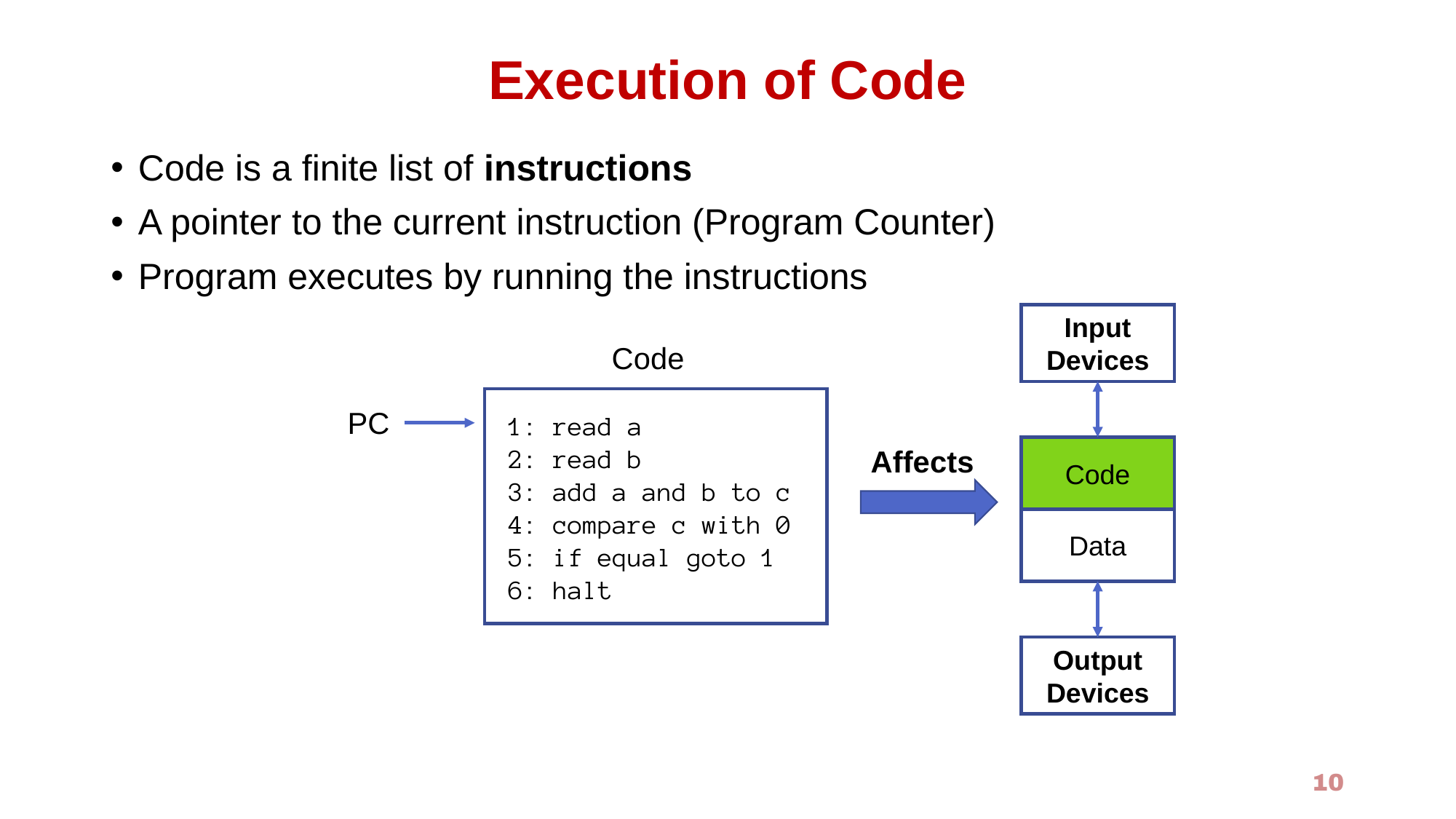

# Execution of Code
Code is a finite list of instructions
A pointer to the current instruction (Program Counter)
Program executes by running the instructions
Input Devices
Code

PC
1: read a
2: read b
3: add a and b to c
4: compare c with 0
5: if equal goto 1
6: halt
Affects
Code

Data
Output Devices
10